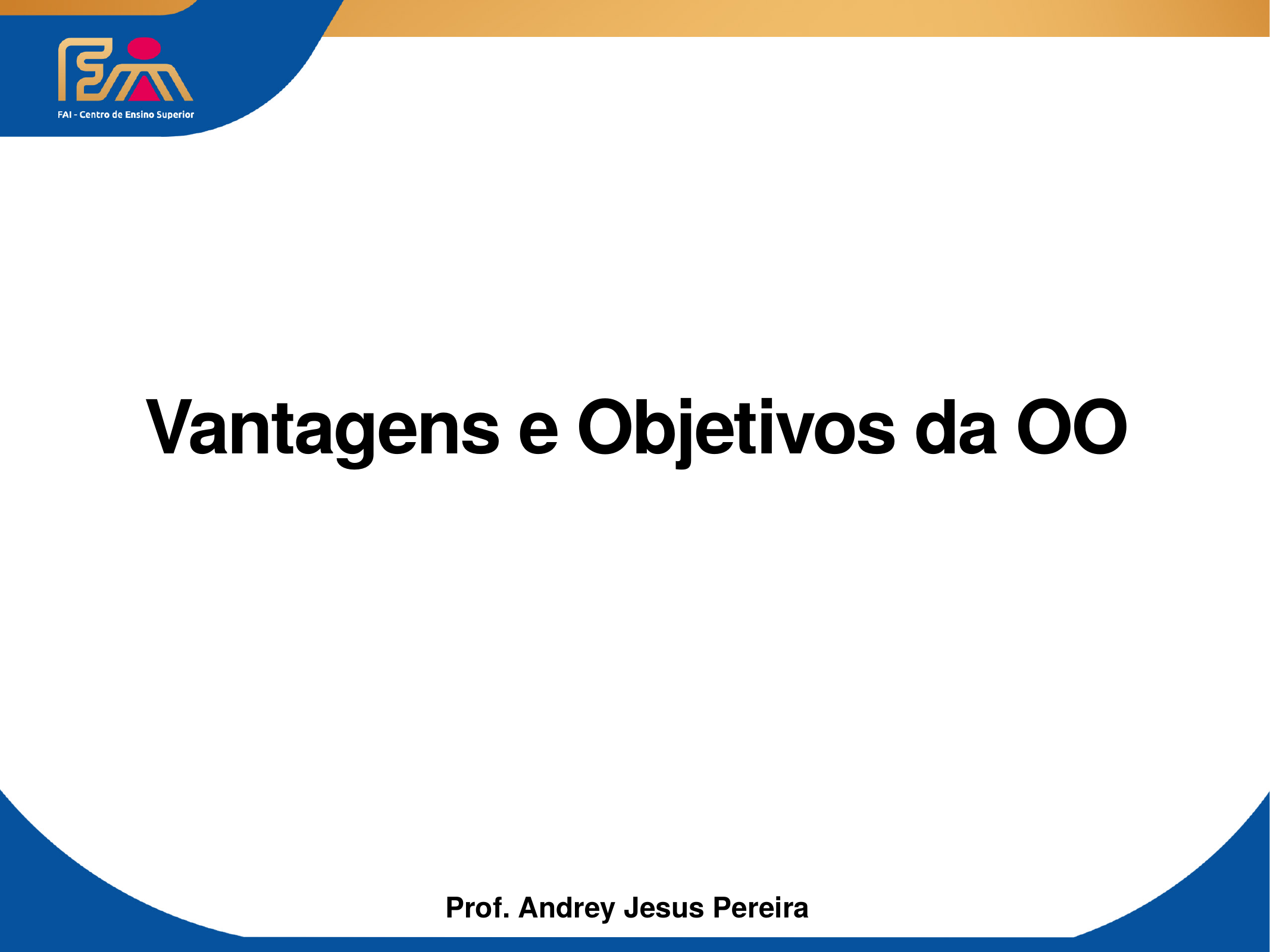

# Vantagens e Objetivos da OO
Prof. Andrey Jesus Pereira